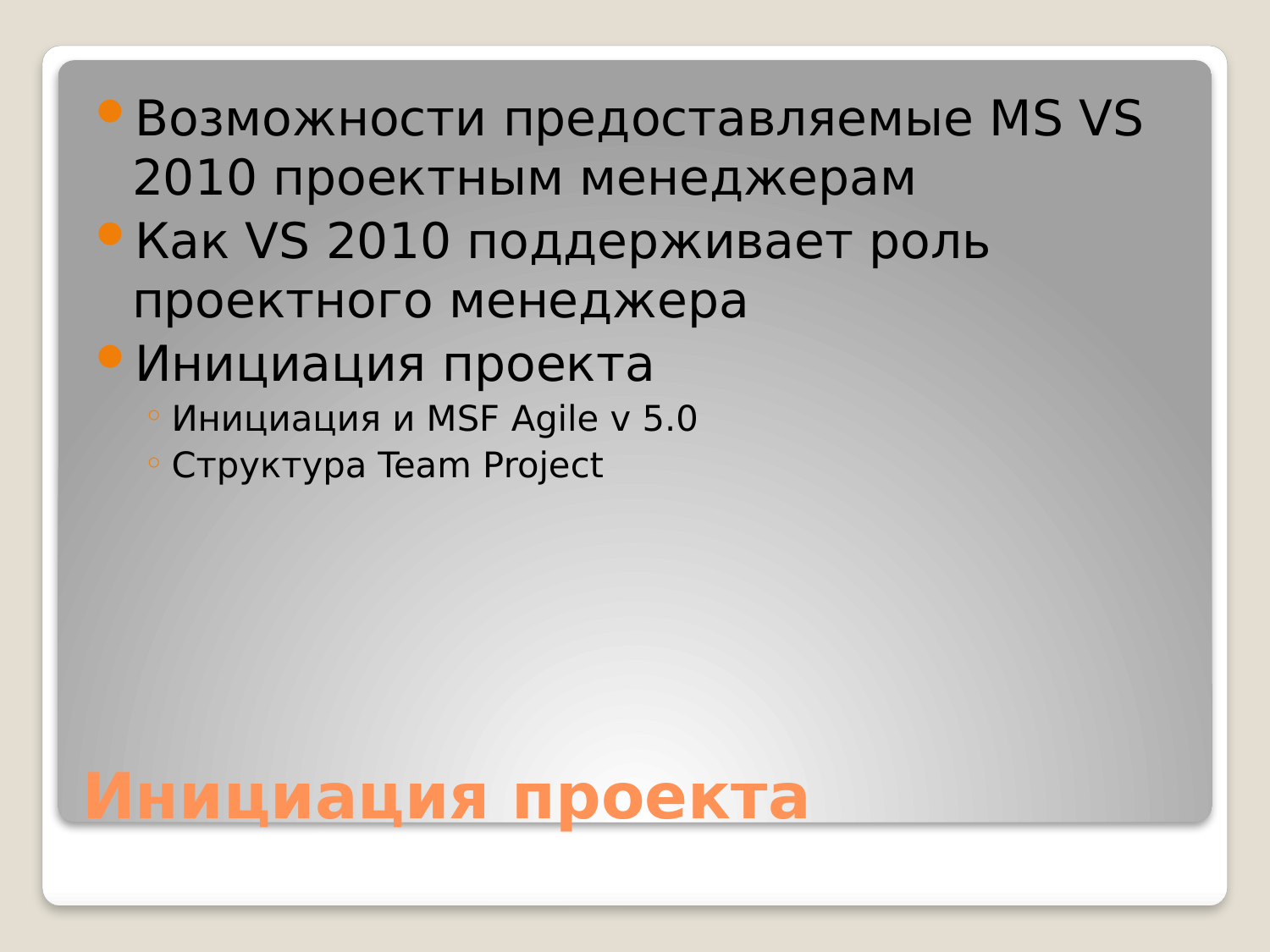

Возможности предоставляемые MS VS 2010 проектным менеджерам
Как VS 2010 поддерживает роль проектного менеджера
Инициация проекта
Инициация и MSF Agile v 5.0
Структура Team Project

# Инициация проекта